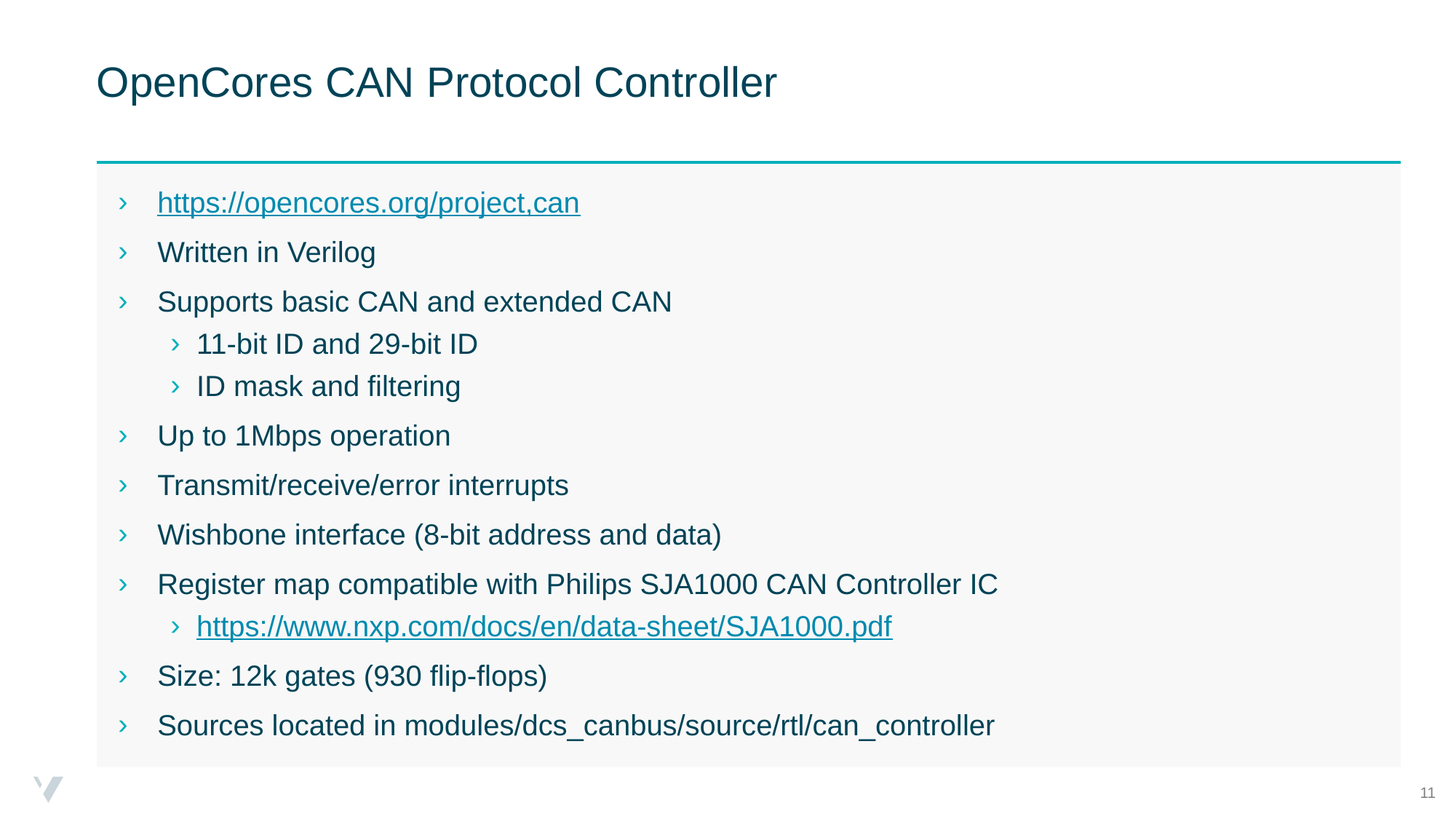

# OpenCores CAN Protocol Controller
https://opencores.org/project,can
Written in Verilog
Supports basic CAN and extended CAN
11-bit ID and 29-bit ID
ID mask and filtering
Up to 1Mbps operation
Transmit/receive/error interrupts
Wishbone interface (8-bit address and data)
Register map compatible with Philips SJA1000 CAN Controller IC
https://www.nxp.com/docs/en/data-sheet/SJA1000.pdf
Size: 12k gates (930 flip-flops)
Sources located in modules/dcs_canbus/source/rtl/can_controller

11